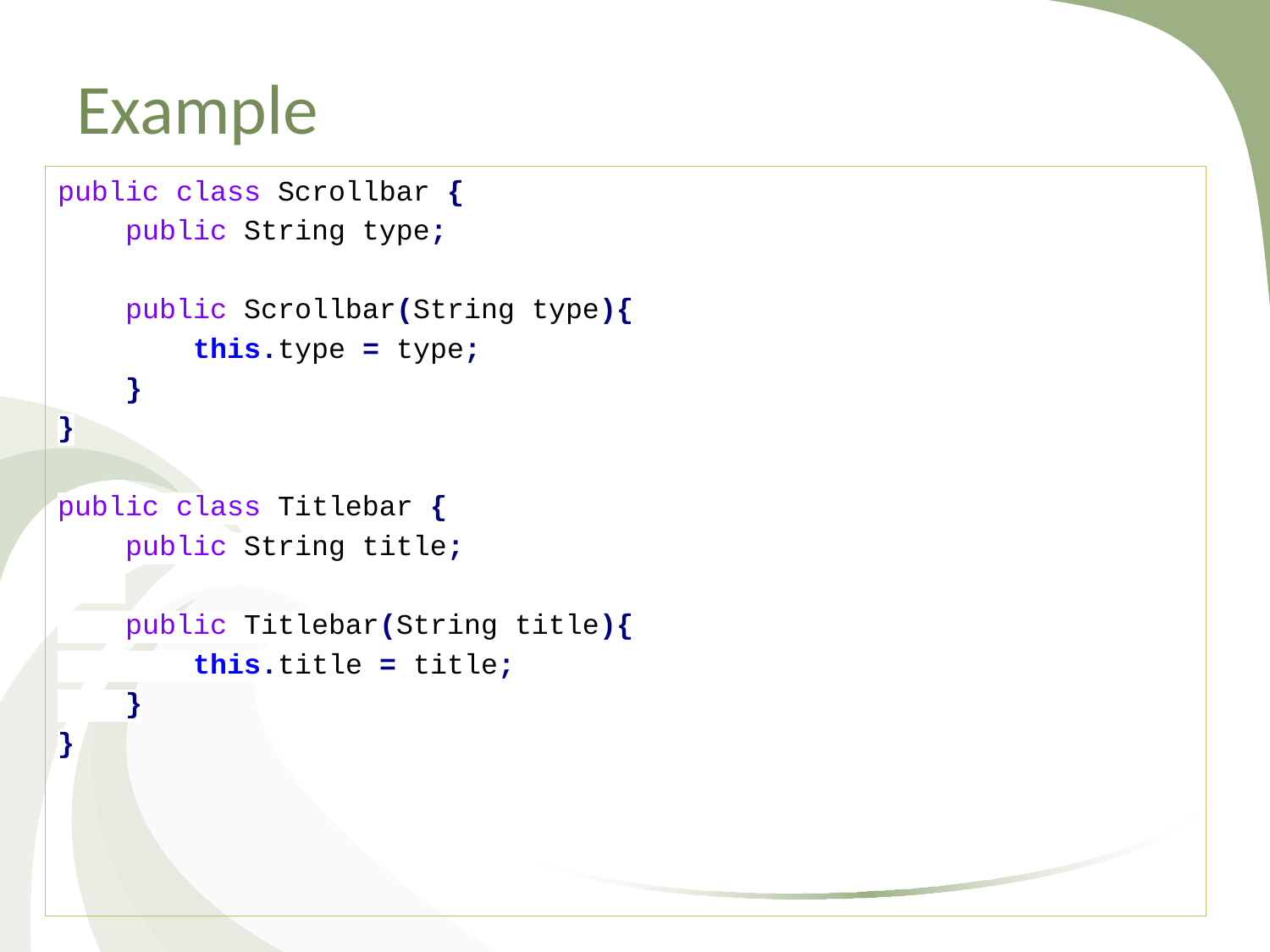

# Example
public class Scrollbar {
    public String type;

    public Scrollbar(String type){
        this.type = type;
    }
}

public class Titlebar {
    public String title;

    public Titlebar(String title){
        this.title = title;
    }
}